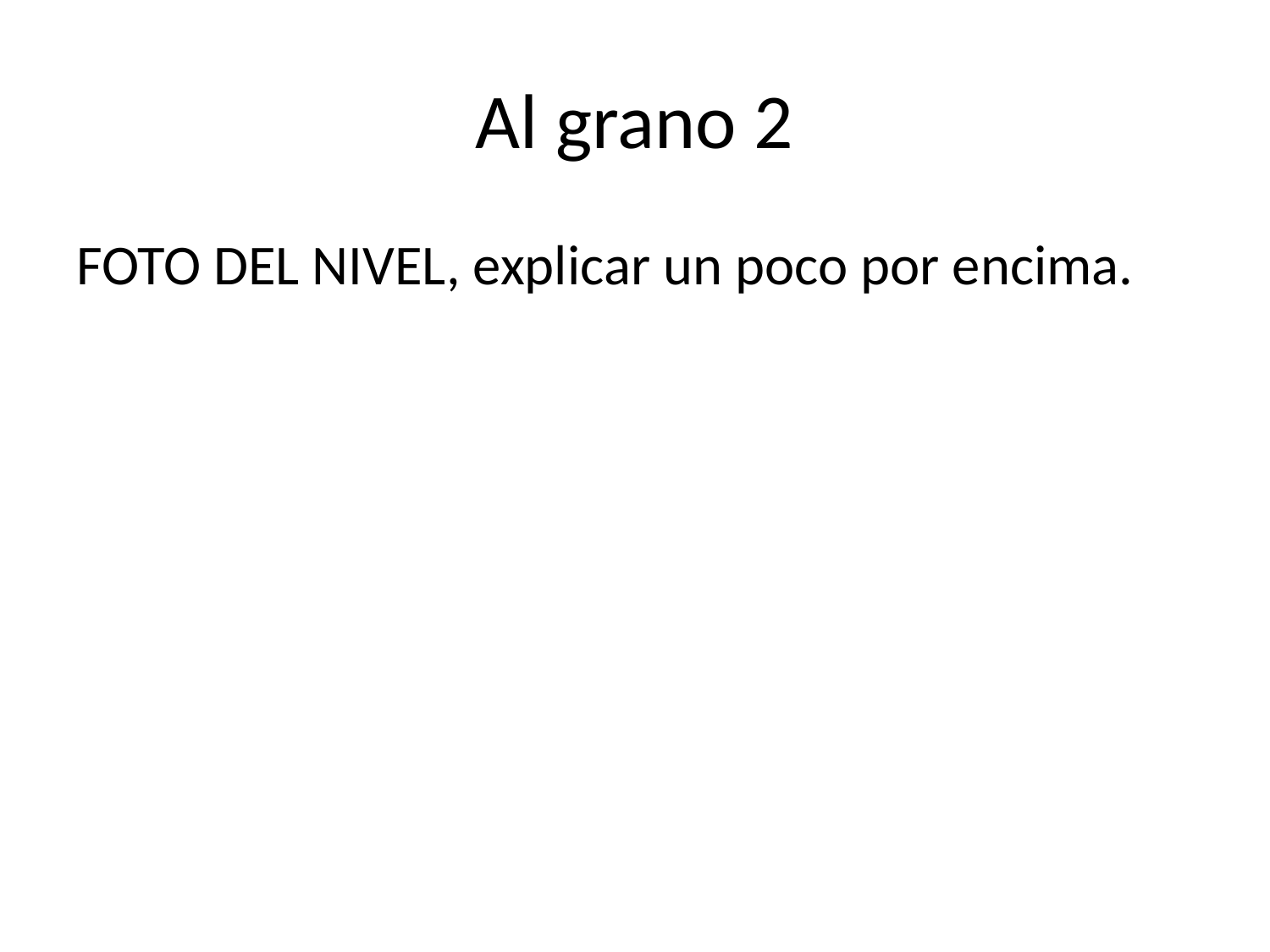

# Al grano 2
FOTO DEL NIVEL, explicar un poco por encima.